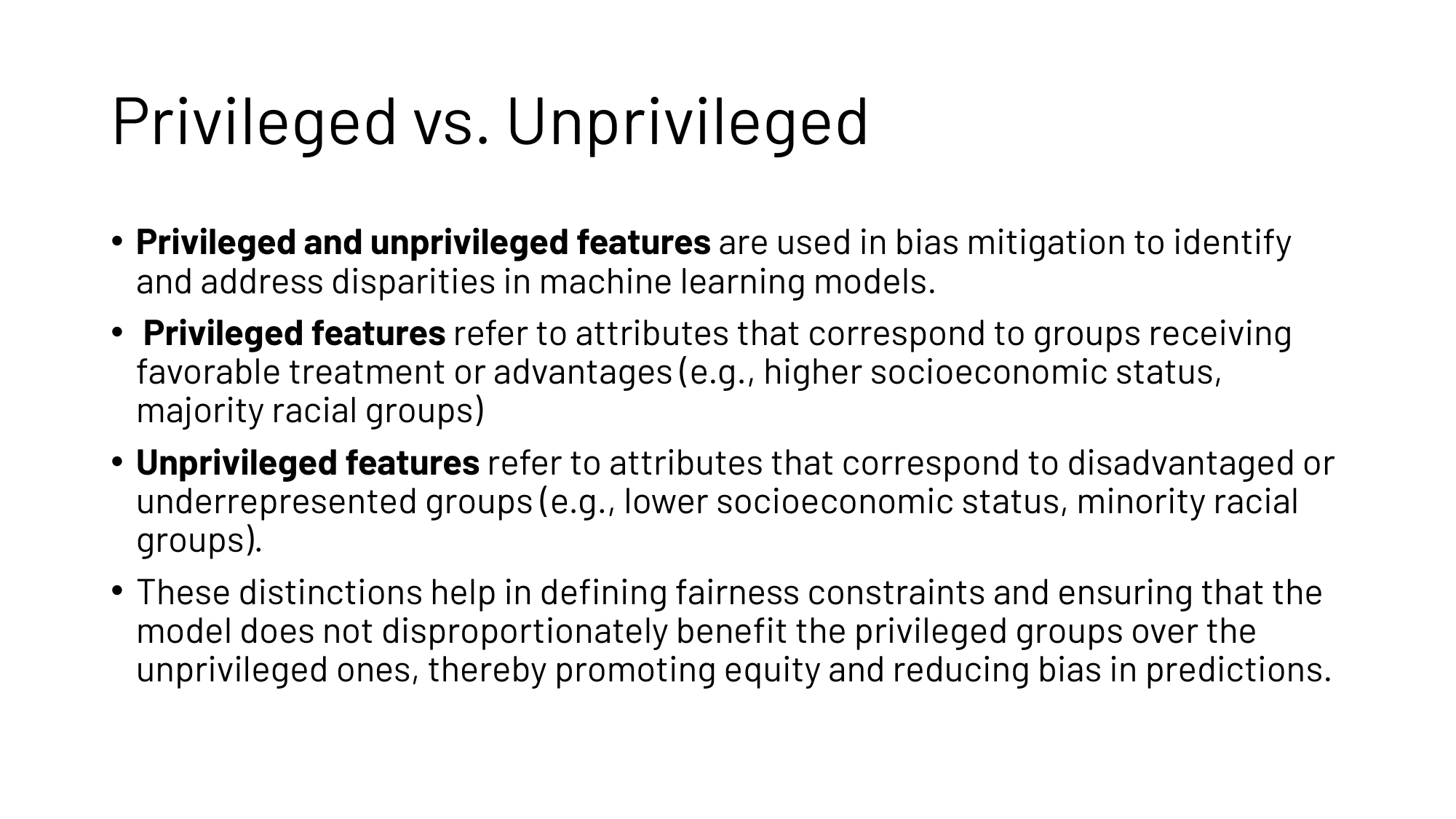

# Privileged vs. Unprivileged
Privileged and unprivileged features are used in bias mitigation to identify and address disparities in machine learning models.
 Privileged features refer to attributes that correspond to groups receiving favorable treatment or advantages (e.g., higher socioeconomic status, majority racial groups)
Unprivileged features refer to attributes that correspond to disadvantaged or underrepresented groups (e.g., lower socioeconomic status, minority racial groups).
These distinctions help in defining fairness constraints and ensuring that the model does not disproportionately benefit the privileged groups over the unprivileged ones, thereby promoting equity and reducing bias in predictions.